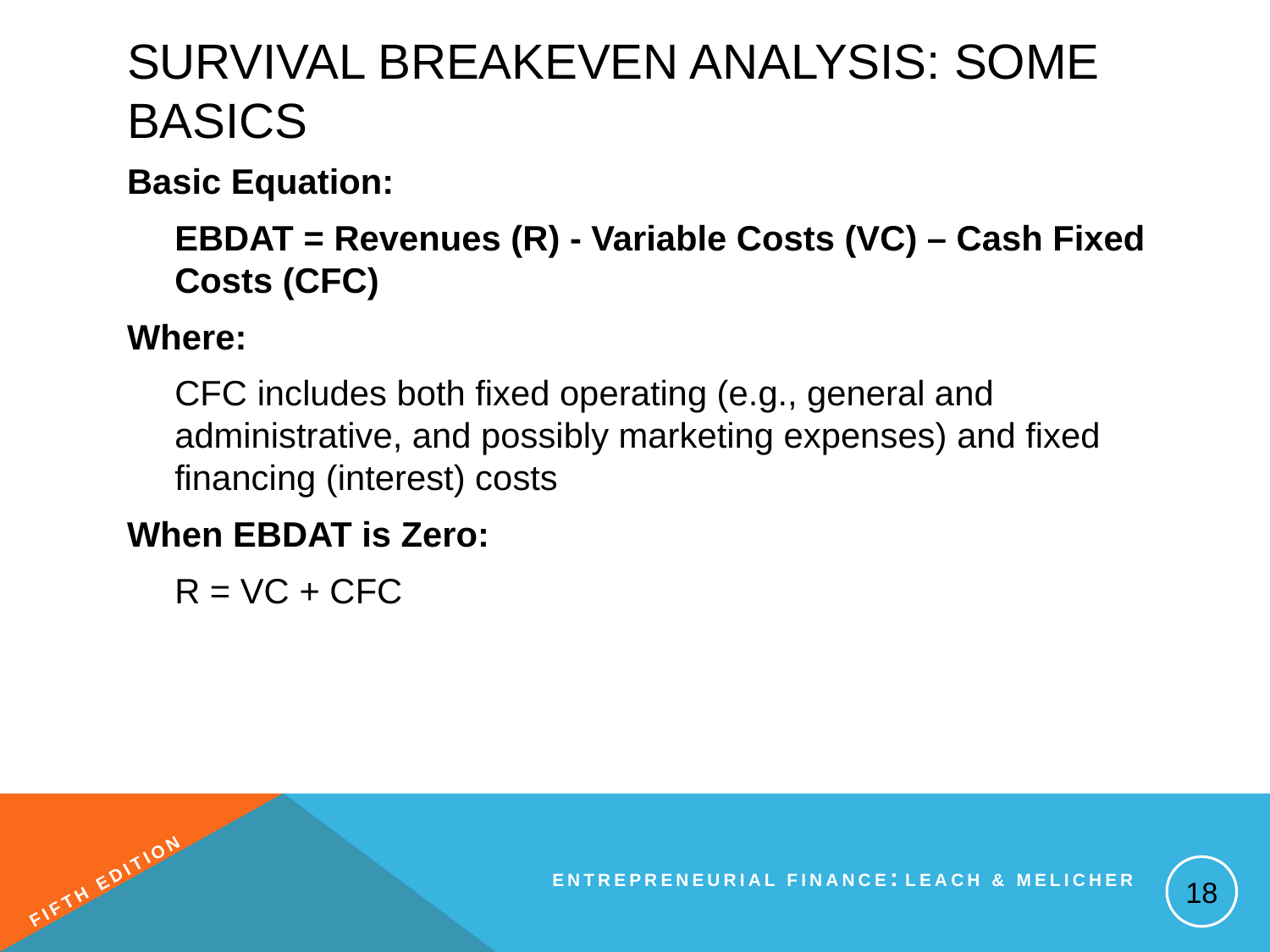

# Survival Breakeven Analysis: Some Basics
Basic Equation:
	EBDAT = Revenues (R) - Variable Costs (VC) – Cash Fixed Costs (CFC)
Where:
	CFC includes both fixed operating (e.g., general and administrative, and possibly marketing expenses) and fixed financing (interest) costs
When EBDAT is Zero:
	R = VC + CFC
18